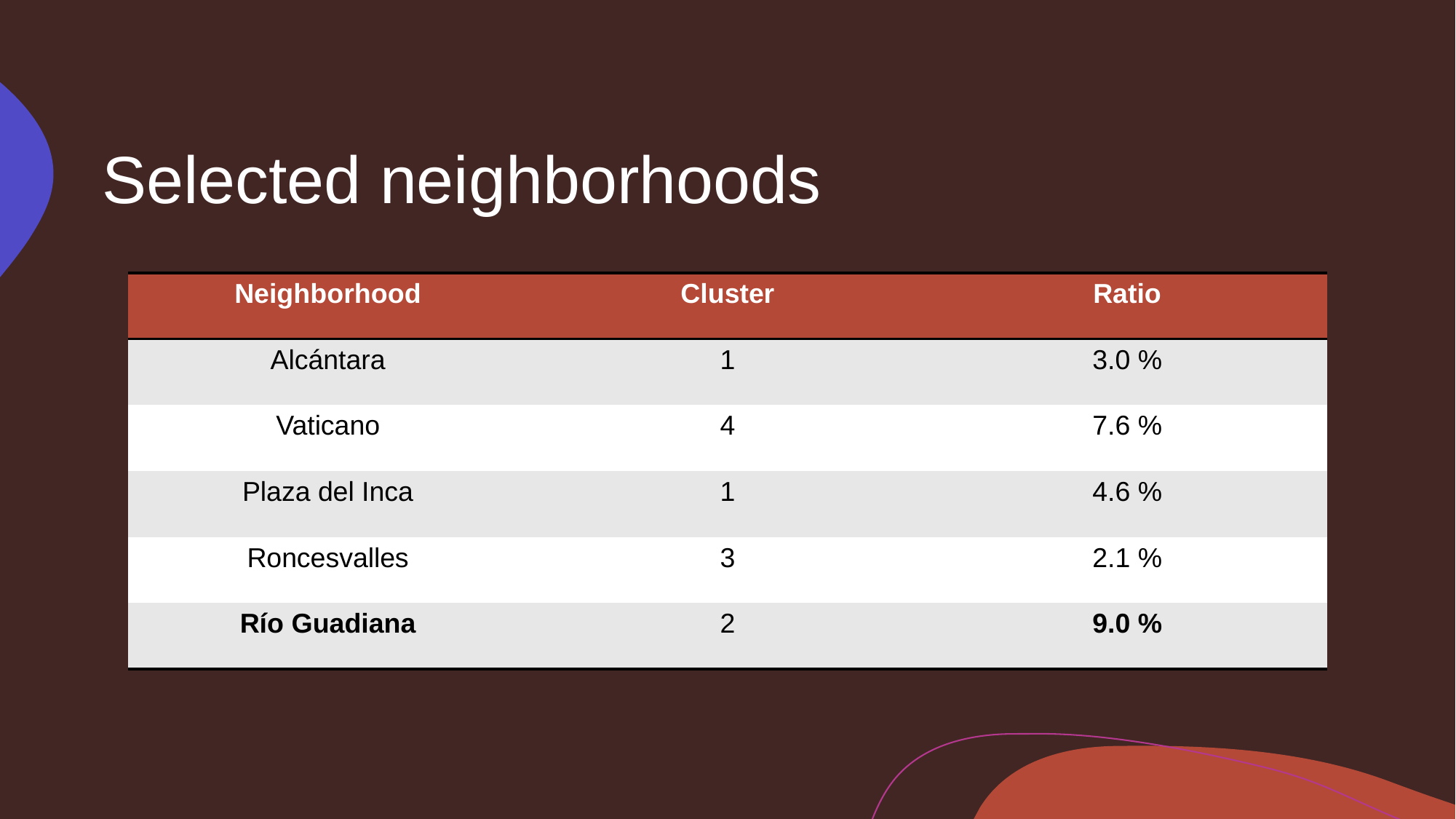

# Selected neighborhoods
| Neighborhood | Cluster | Ratio |
| --- | --- | --- |
| Alcántara | 1 | 3.0 % |
| Vaticano | 4 | 7.6 % |
| Plaza del Inca | 1 | 4.6 % |
| Roncesvalles | 3 | 2.1 % |
| Río Guadiana | 2 | 9.0 % |